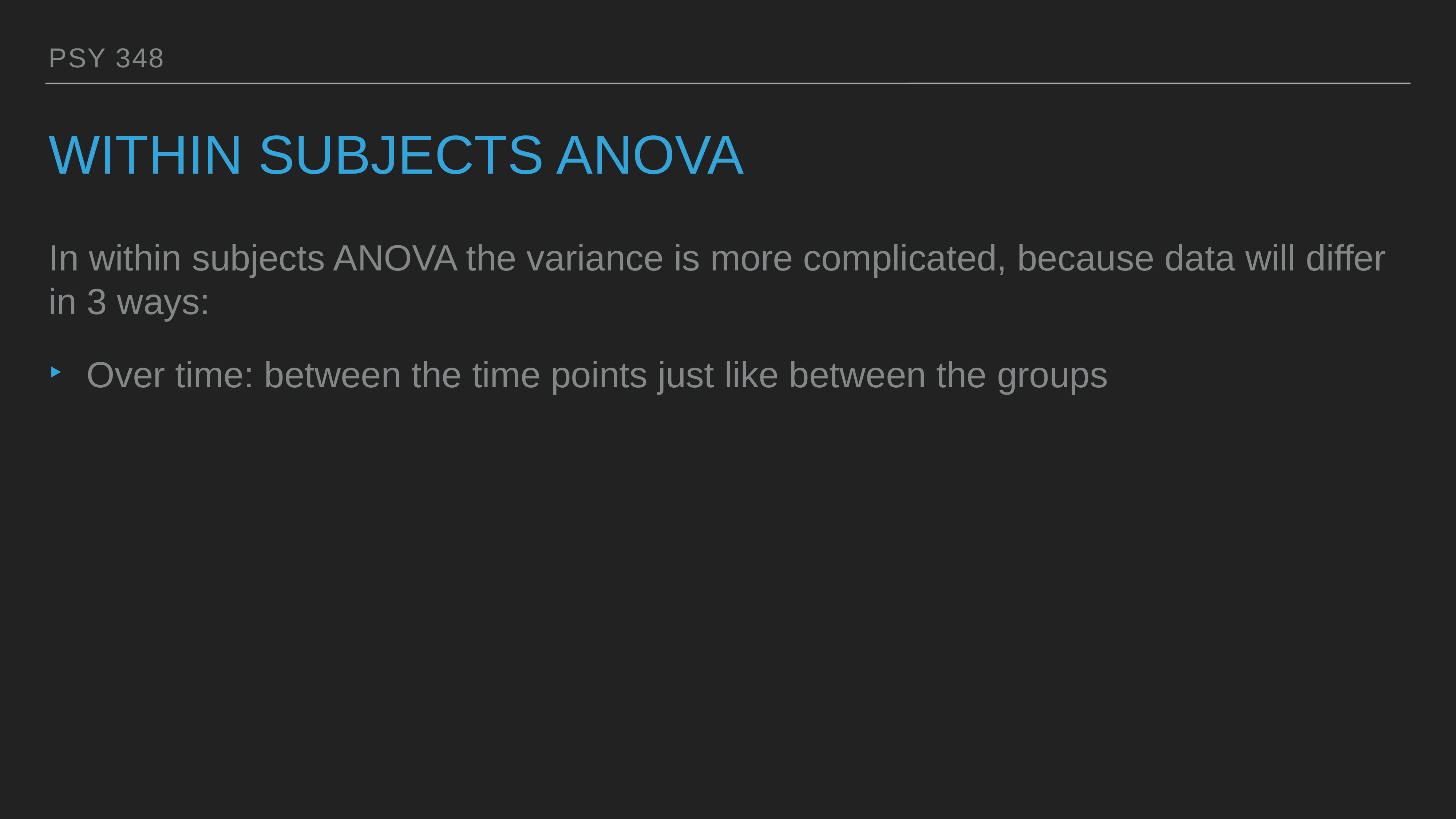

PSY 348
# WITHIN subjects ANOVA
In within subjects ANOVA the variance is more complicated, because data will differ in 3 ways:
Over time: between the time points just like between the groups